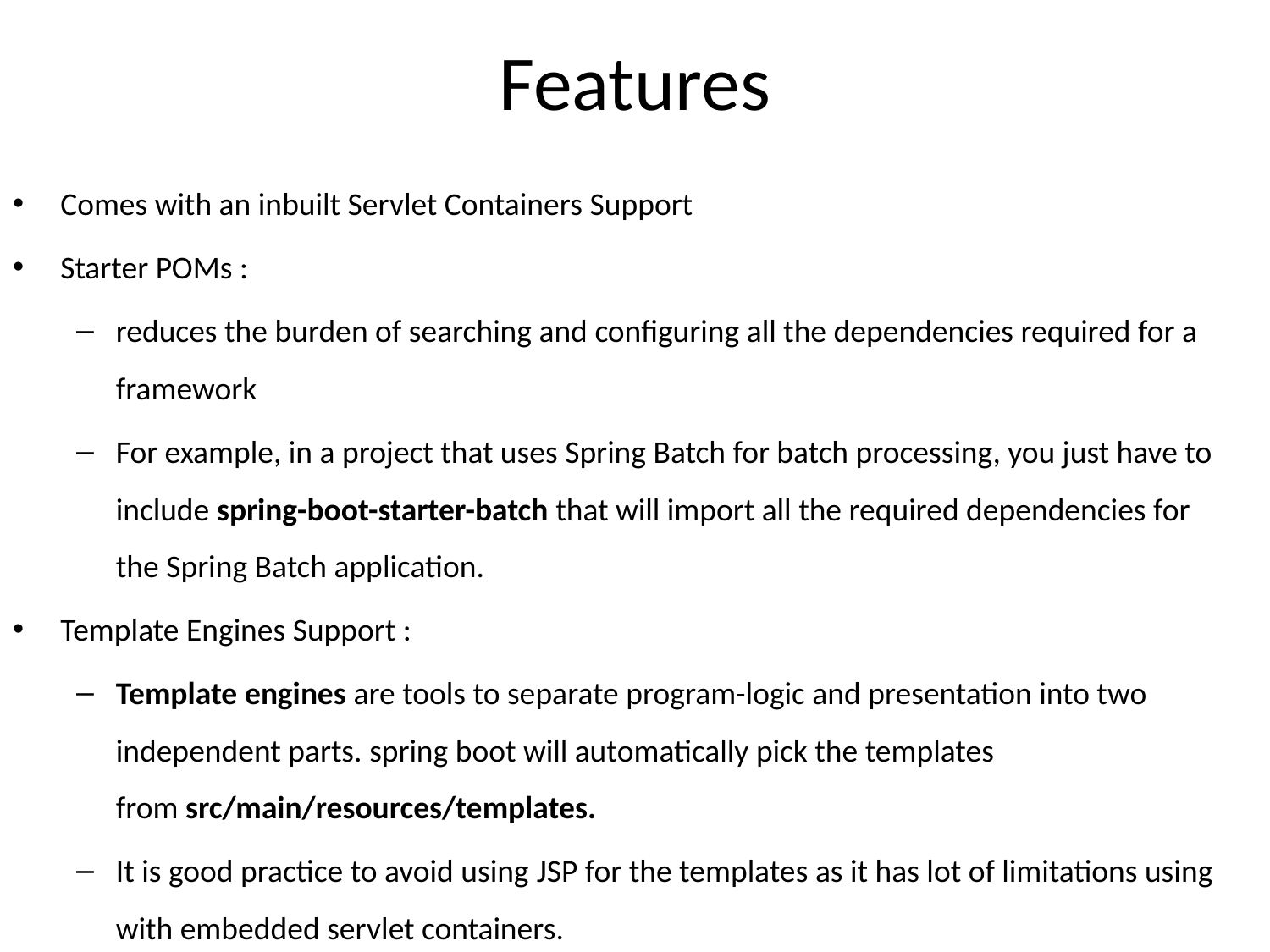

# Features
Comes with an inbuilt Servlet Containers Support
Starter POMs :
reduces the burden of searching and configuring all the dependencies required for a framework
For example, in a project that uses Spring Batch for batch processing, you just have to include spring-boot-starter-batch that will import all the required dependencies for the Spring Batch application.
Template Engines Support :
Template engines are tools to separate program-logic and presentation into two independent parts. spring boot will automatically pick the templates from src/main/resources/templates.
It is good practice to avoid using JSP for the templates as it has lot of limitations using with embedded servlet containers.